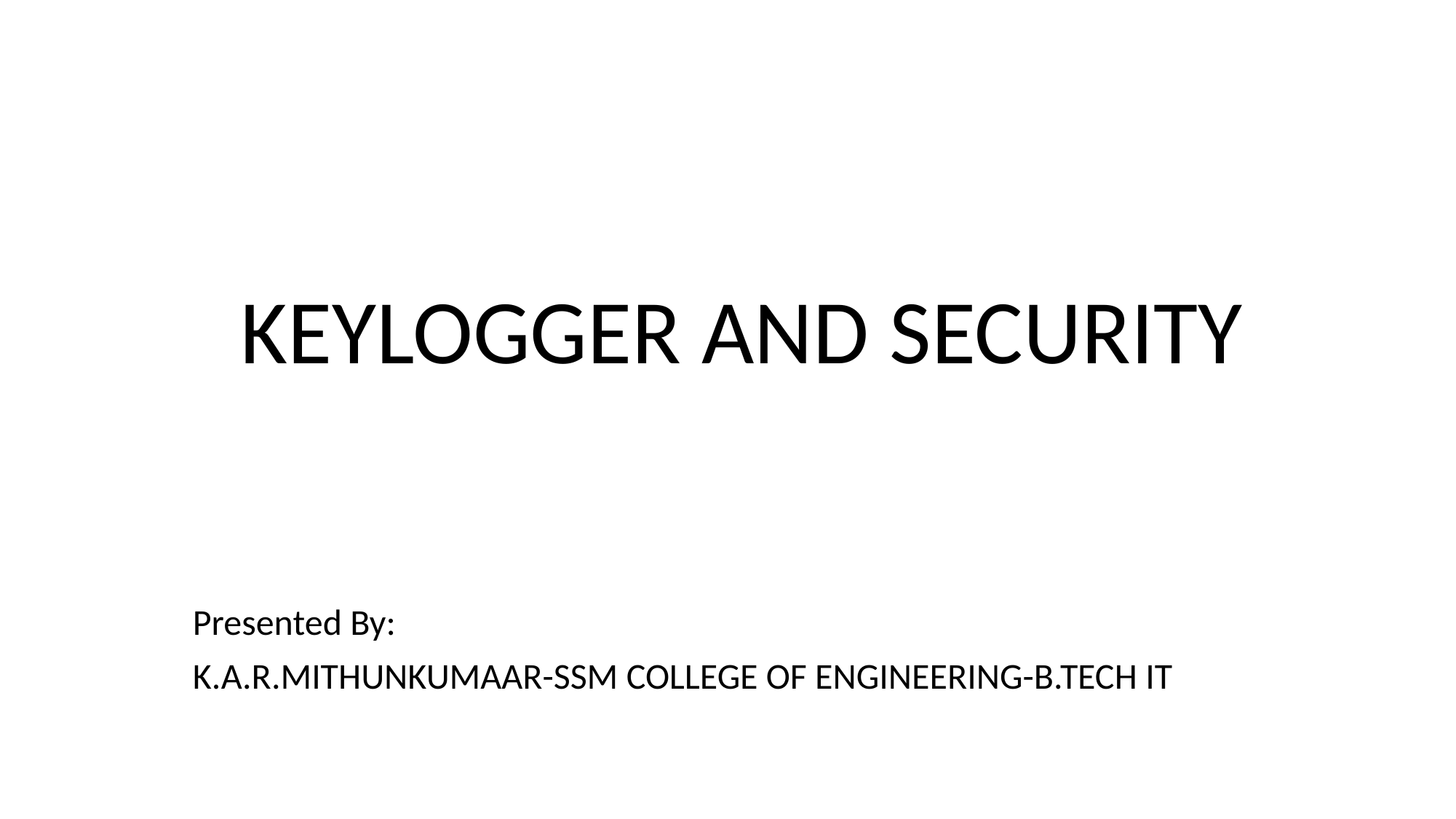

# KEYLOGGER AND SECURITY

Presented By:
K.A.R.MITHUNKUMAAR-SSM COLLEGE OF ENGINEERING-B.TECH IT